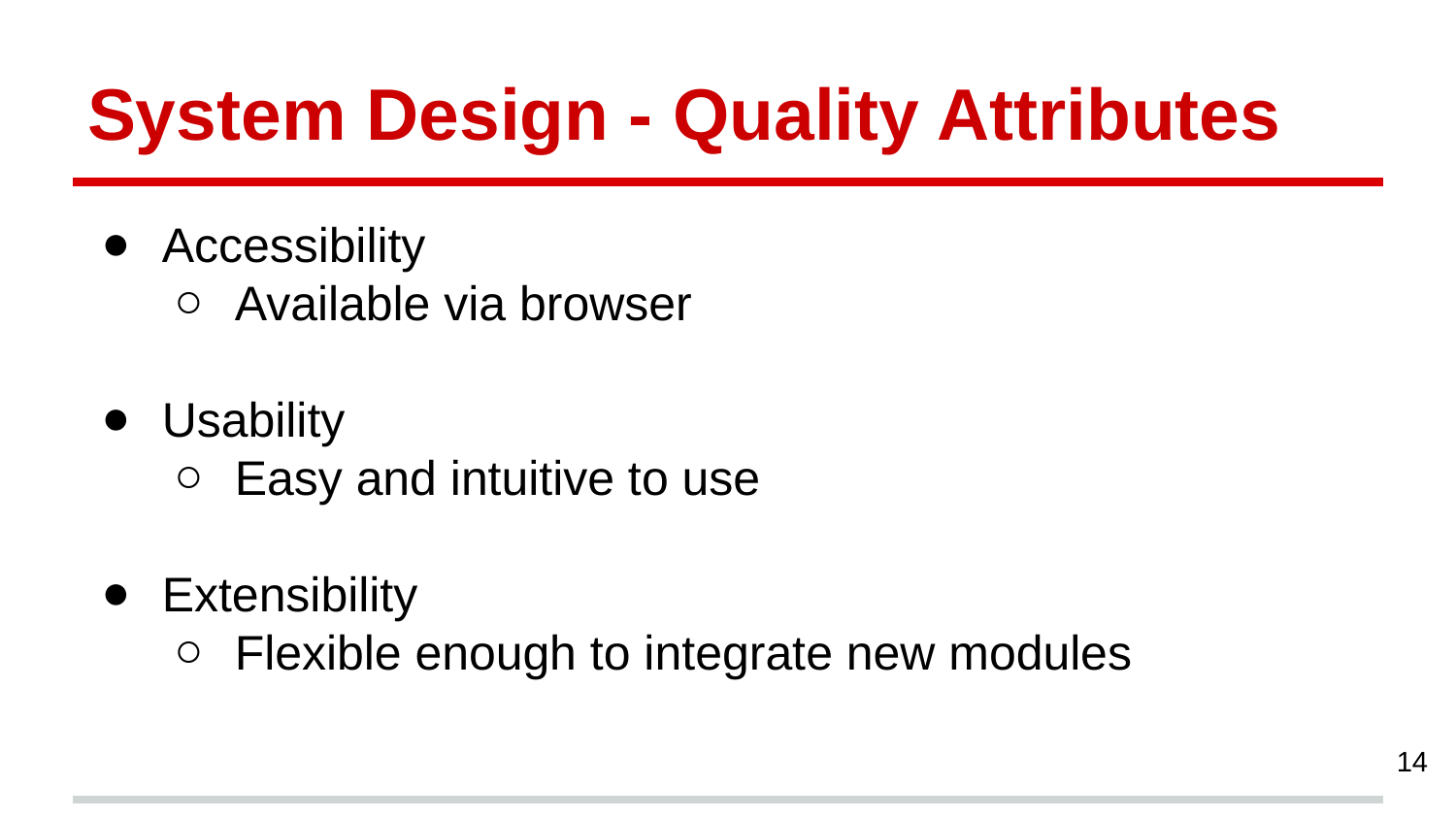

# System Design - Quality Attributes
Accessibility
Available via browser

Usability
Easy and intuitive to use

Extensibility
Flexible enough to integrate new modules
14